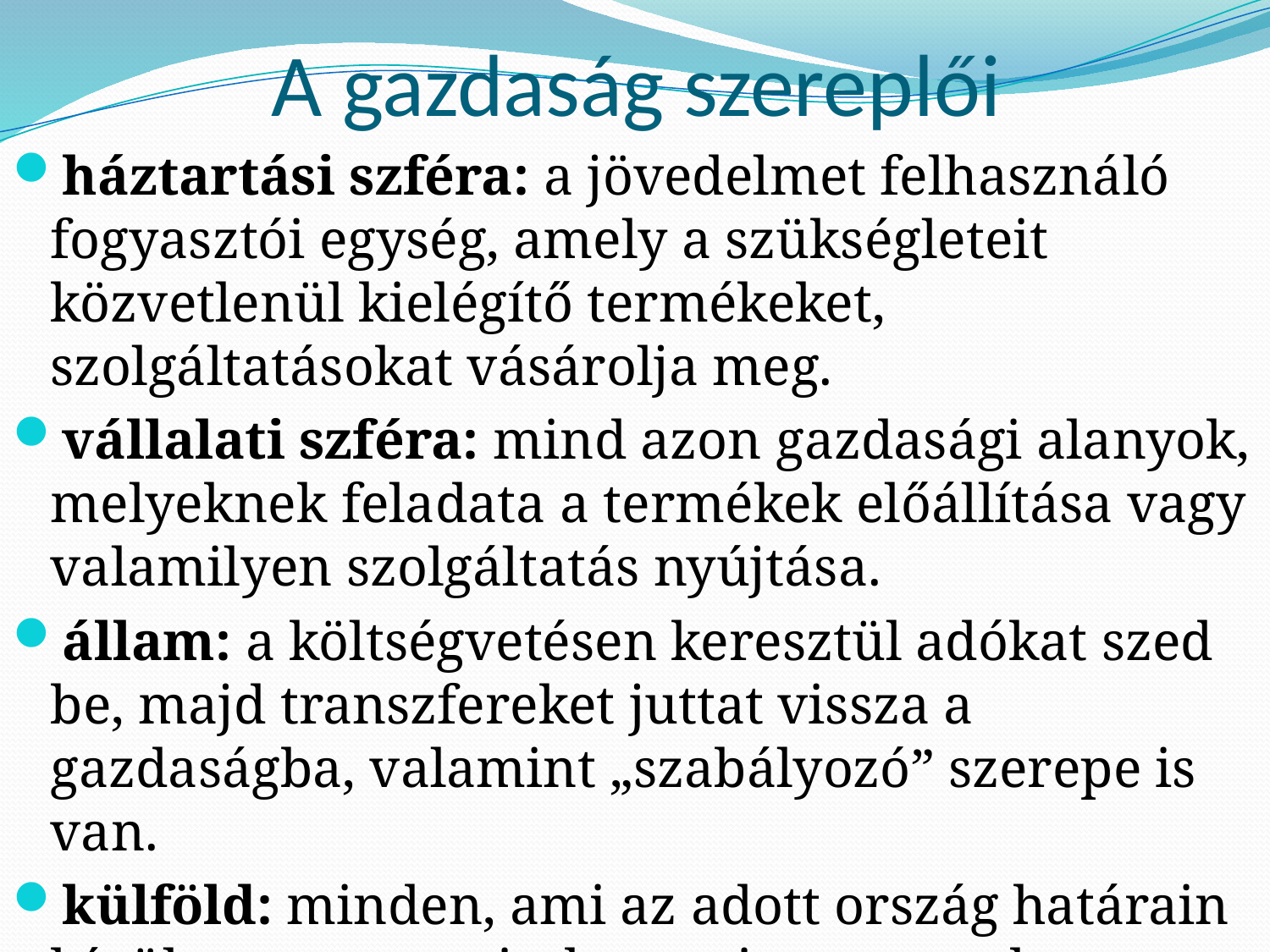

# A gazdaság szereplői
háztartási szféra: a jövedelmet felhasználó fogyasztói egység, amely a szükségleteit közvetlenül kielégítő termékeket, szolgáltatásokat vásárolja meg.
vállalati szféra: mind azon gazdasági alanyok, melyeknek feladata a termékek előállítása vagy valamilyen szolgáltatás nyújtása.
állam: a költségvetésen keresztül adókat szed be, majd transzfereket juttat vissza a gazdaságba, valamint „szabályozó” szerepe is van.
külföld: minden, ami az adott ország határain kívül van, vagy minden ami nem az adott gazdaság állampolgáraival kapcsolatos.